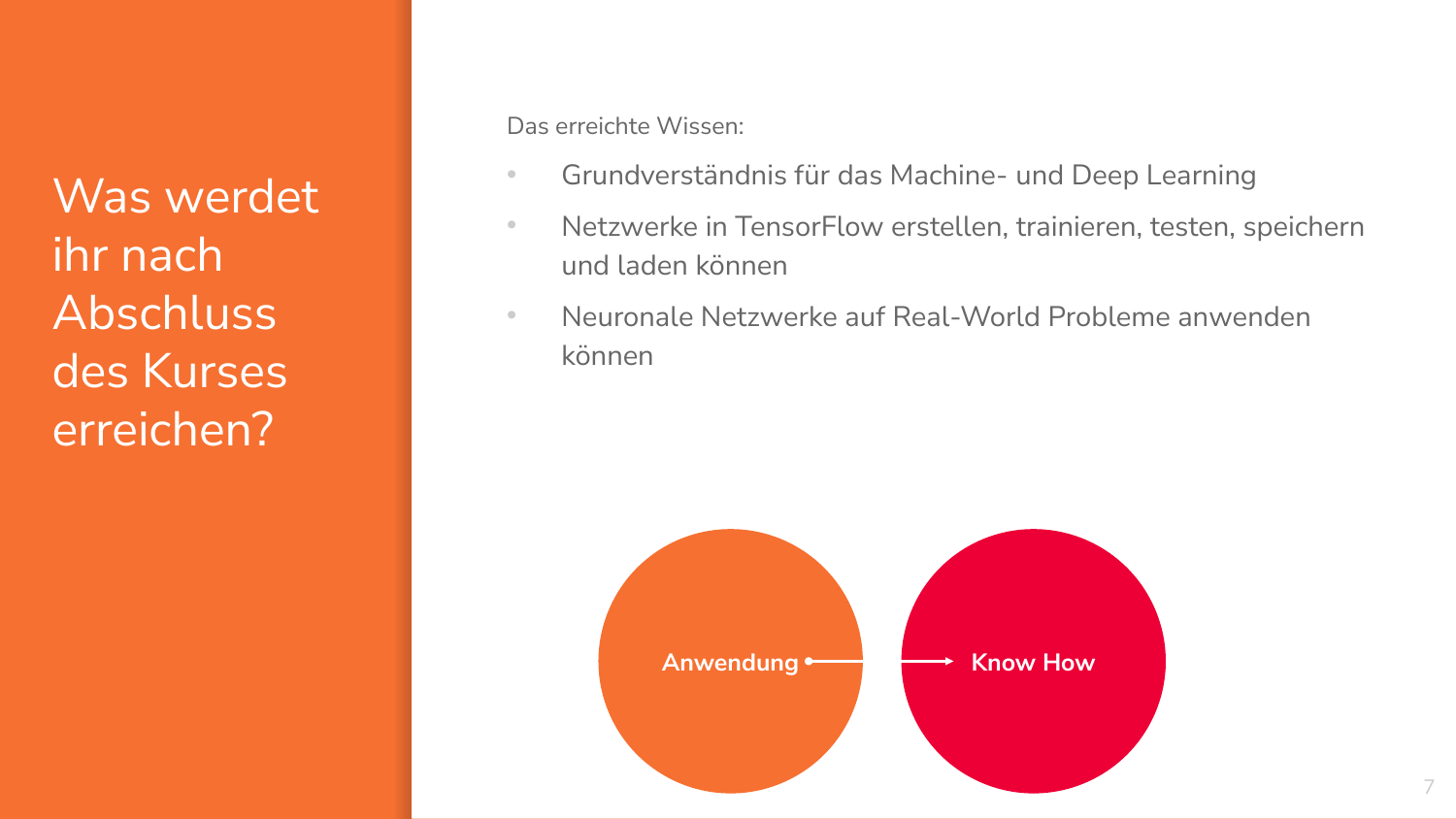

# Was werdet ihr nach Abschluss des Kurses erreichen?
Das erreichte Wissen:
Grundverständnis für das Machine- und Deep Learning
Netzwerke in TensorFlow erstellen, trainieren, testen, speichern und laden können
Neuronale Netzwerke auf Real-World Probleme anwenden können
Anwendung
Know How
7